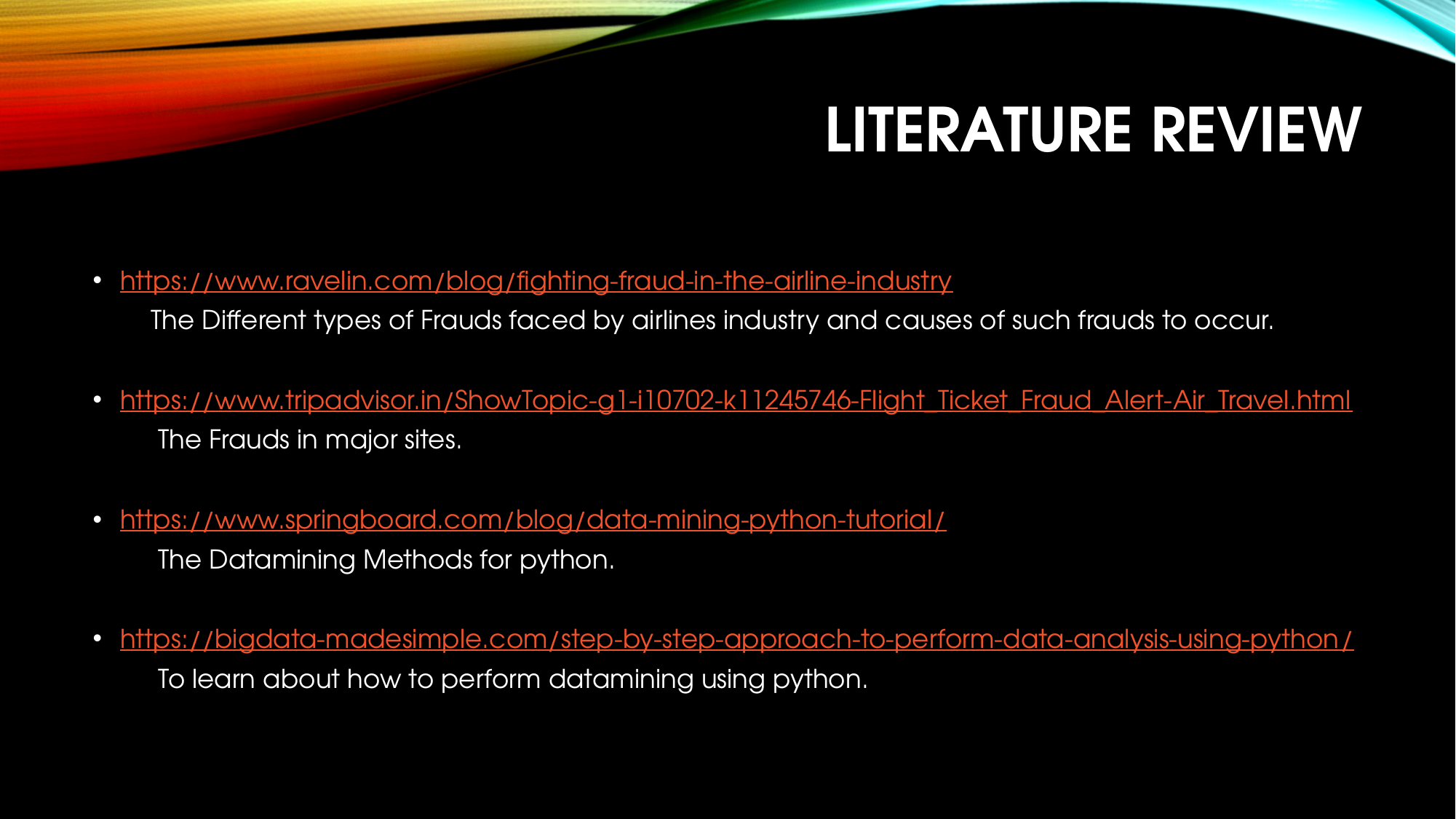

# Literature review
https://www.ravelin.com/blog/fighting-fraud-in-the-airline-industry
        The Different types of Frauds faced by airlines industry and causes of such frauds to occur.

https://www.tripadvisor.in/ShowTopic-g1-i10702-k11245746-Flight_Ticket_Fraud_Alert-Air_Travel.html
         The Frauds in major sites.

https://www.springboard.com/blog/data-mining-python-tutorial/
         The Datamining Methods for python.

https://bigdata-madesimple.com/step-by-step-approach-to-perform-data-analysis-using-python/
         To learn about how to perform datamining using python.